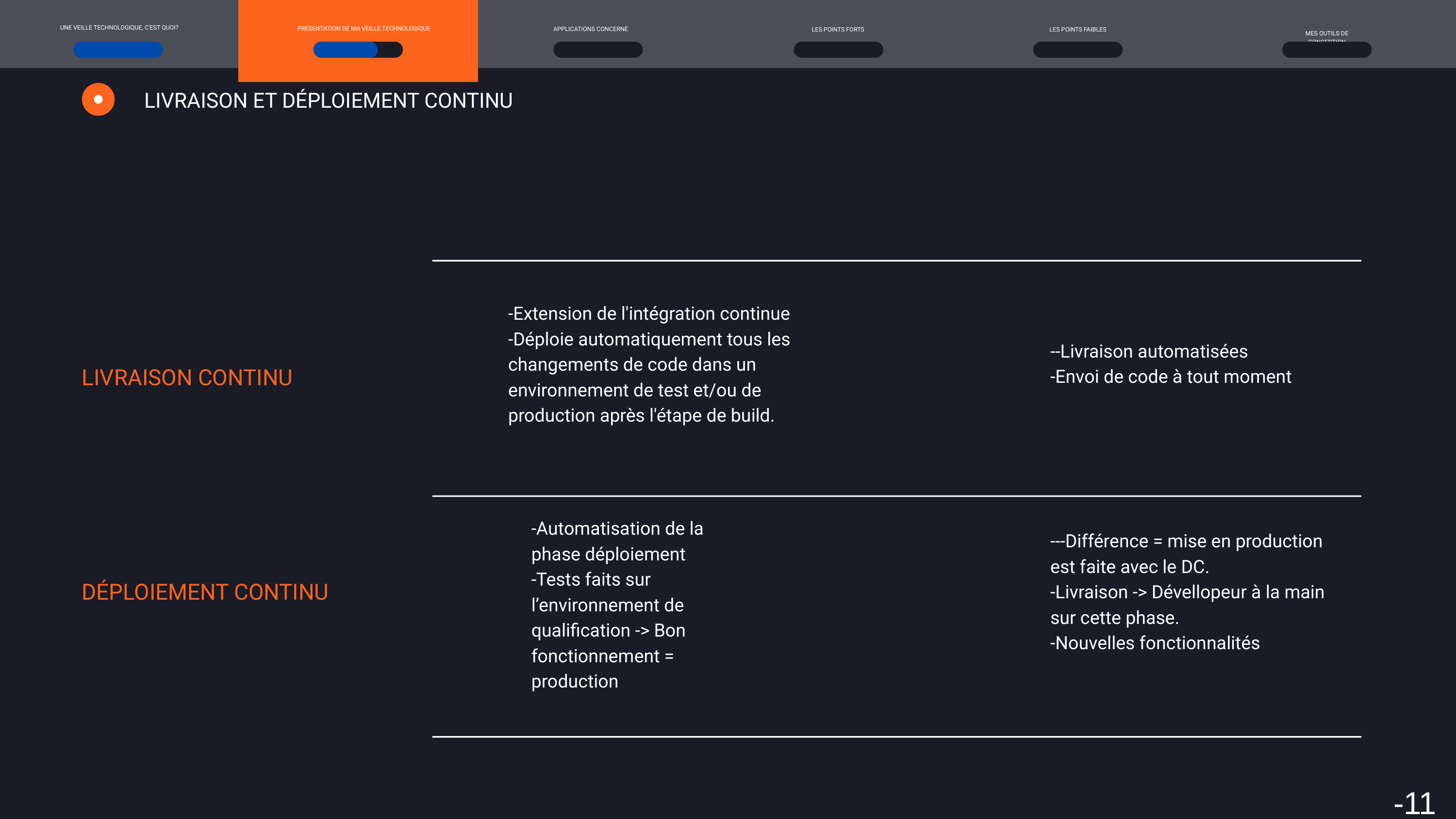

UNE VEILLE TECHNOLOGIQUE, C'EST QUOI?
PRÉSENTATION DE MA VEILLE TECHNOLOGIQUE
APPLICATIONS CONCERNÉ
LES POINTS FORTS
LES POINTS FAIBLES
MES OUTILS DE CONCEPTION

LIVRAISON ET DÉPLOIEMENT CONTINU

-Extension de l'intégration continue
-Déploie automatiquement tous les changements de code dans un environnement de test et/ou de production après l'étape de build.

--Livraison automatisées
-Envoi de code à tout moment

LIVRAISON CONTINU

-Automatisation de la phase déploiement
-Tests faits sur l’environnement de qualification -> Bon fonctionnement = production
---Différence = mise en production est faite avec le DC.
-Livraison -> Dévellopeur à la main sur cette phase.
-Nouvelles fonctionnalités

DÉPLOIEMENT CONTINU

-11